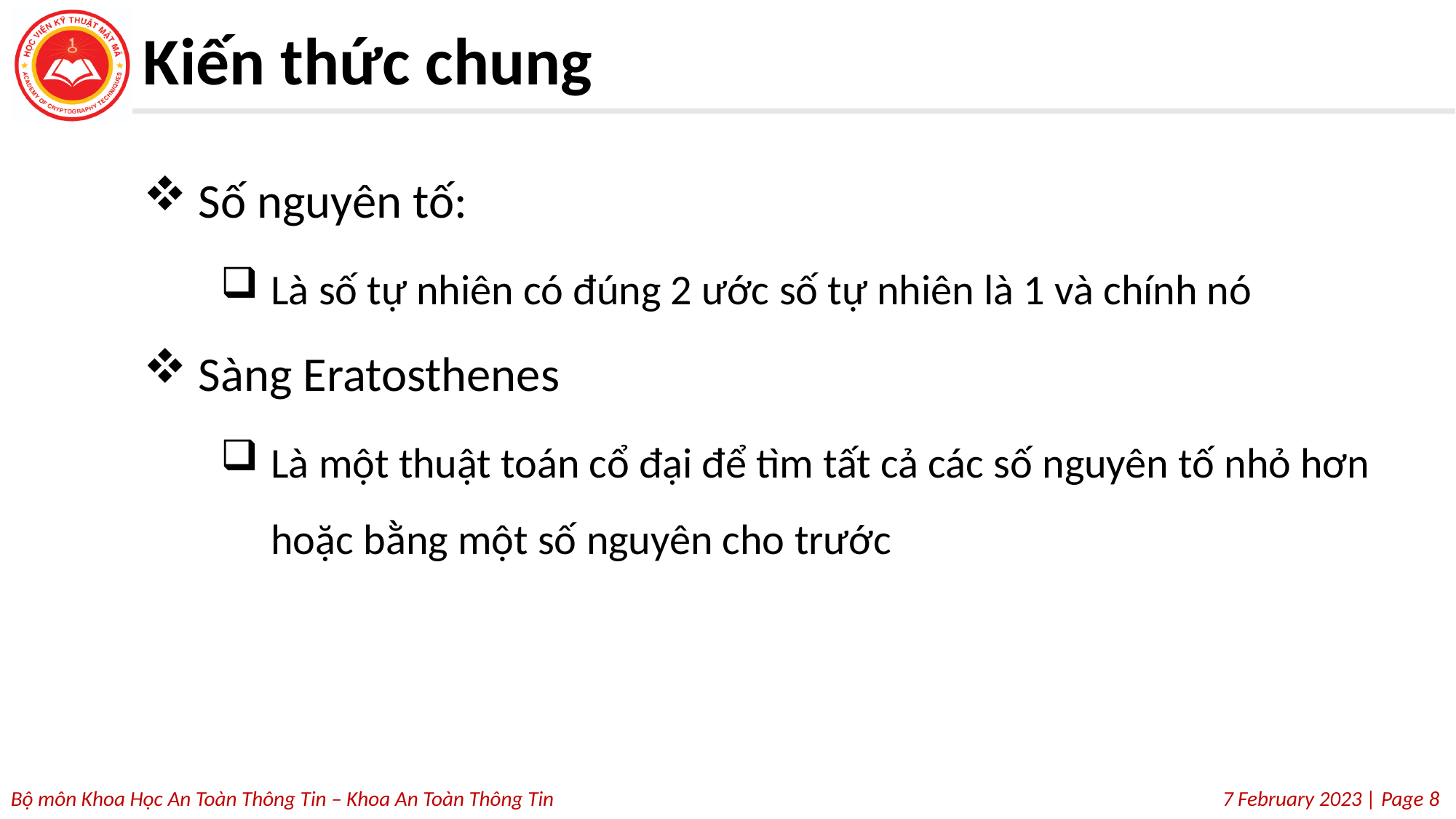

# Kiến thức chung
Số nguyên tố:
Là số tự nhiên có đúng 2 ước số tự nhiên là 1 và chính nó
Sàng Eratosthenes
Là một thuật toán cổ đại để tìm tất cả các số nguyên tố nhỏ hơn hoặc bằng một số nguyên cho trước